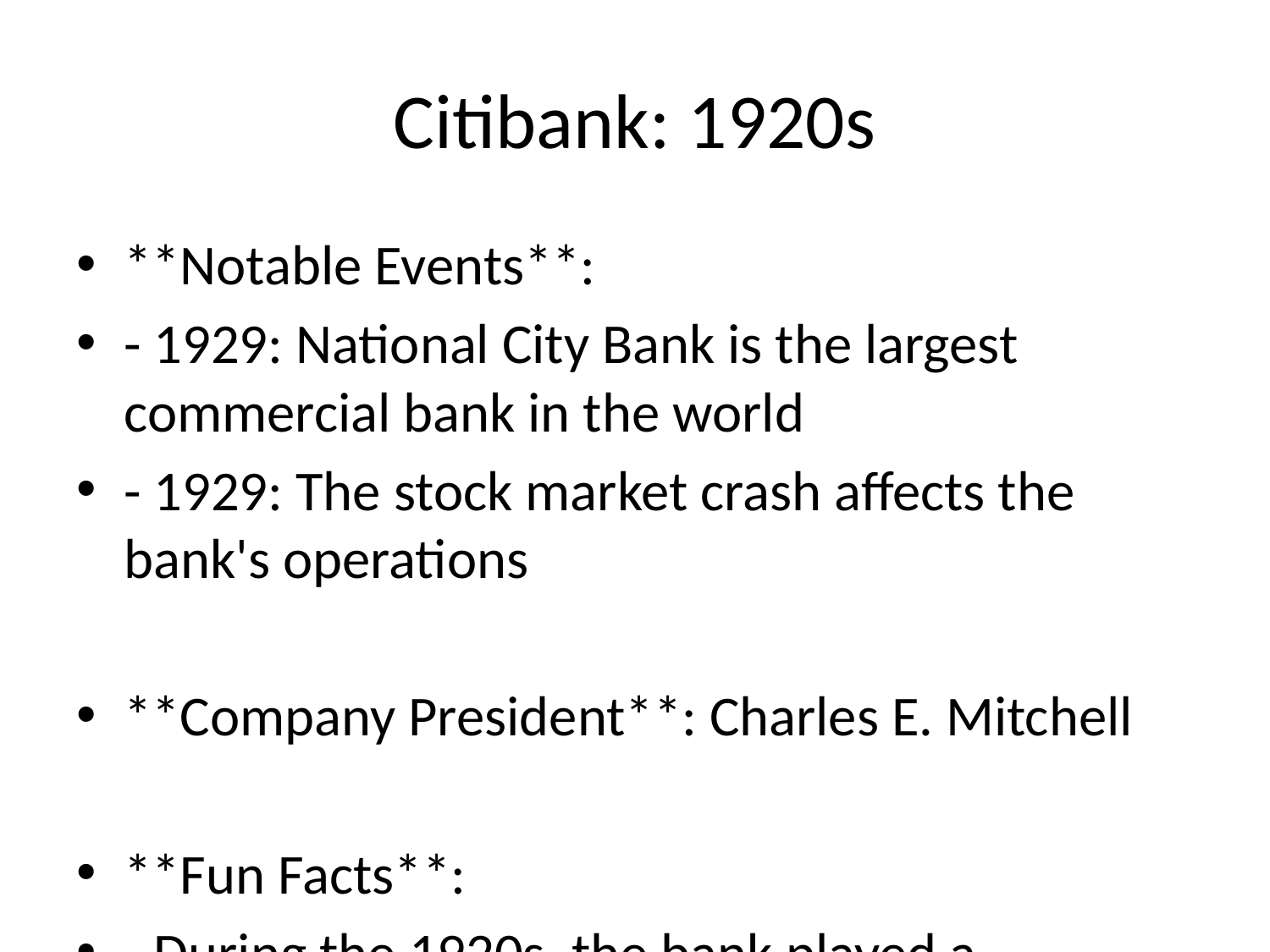

# Citibank: 1920s
**Notable Events**:
- 1929: National City Bank is the largest commercial bank in the world
- 1929: The stock market crash affects the bank's operations

**Company President**: Charles E. Mitchell

**Fun Facts**:
- During the 1920s, the bank played a significant role in financing industrial and infrastructural growth.